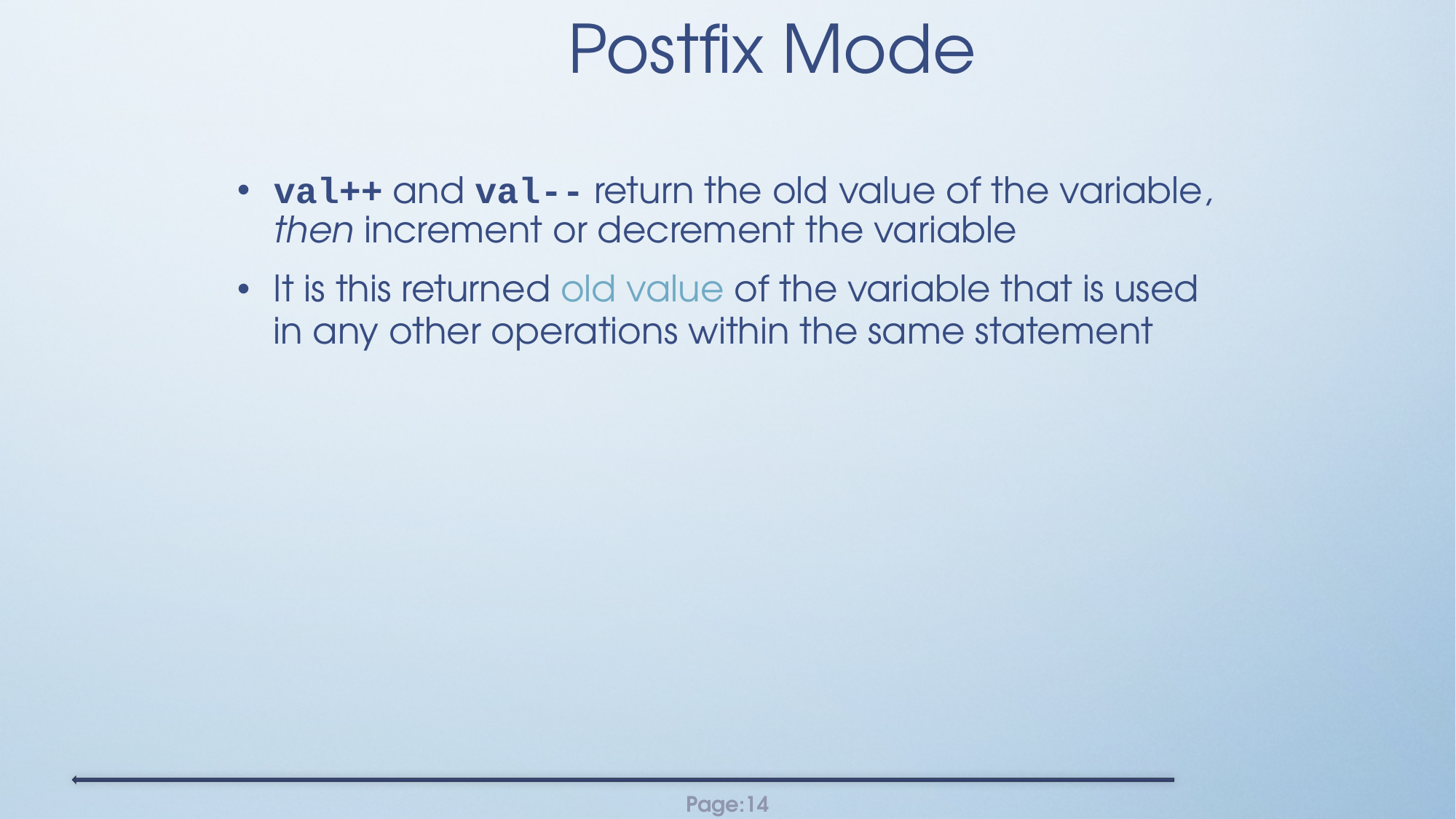

# Postfix Mode

val++ and val-- return the old value of the variable, then increment or decrement the variable
It is this returned old value of the variable that is used in any other operations within the same statement